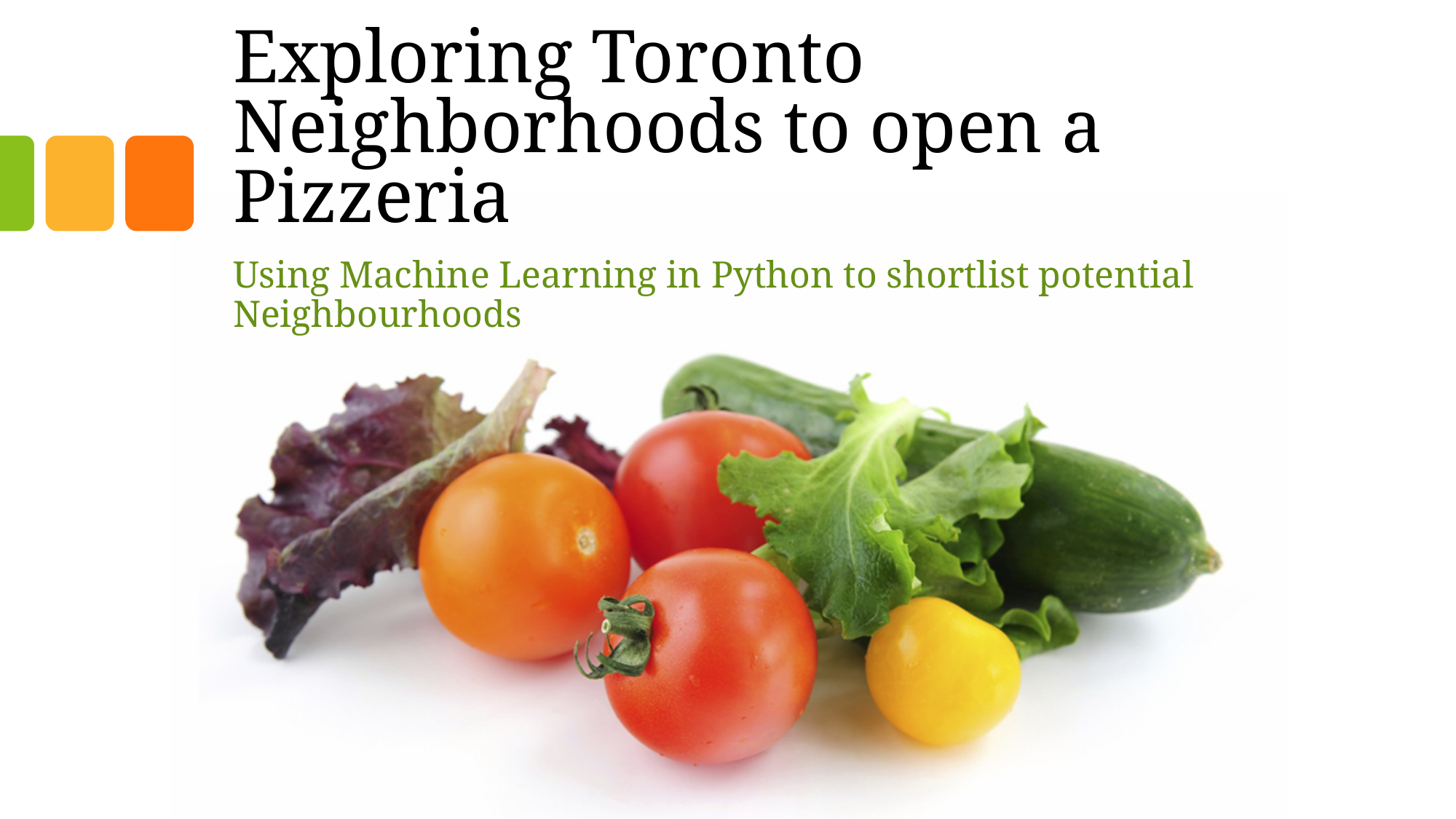

# Exploring Toronto Neighborhoods to open a Pizzeria
Using Machine Learning in Python to shortlist potential Neighbourhoods